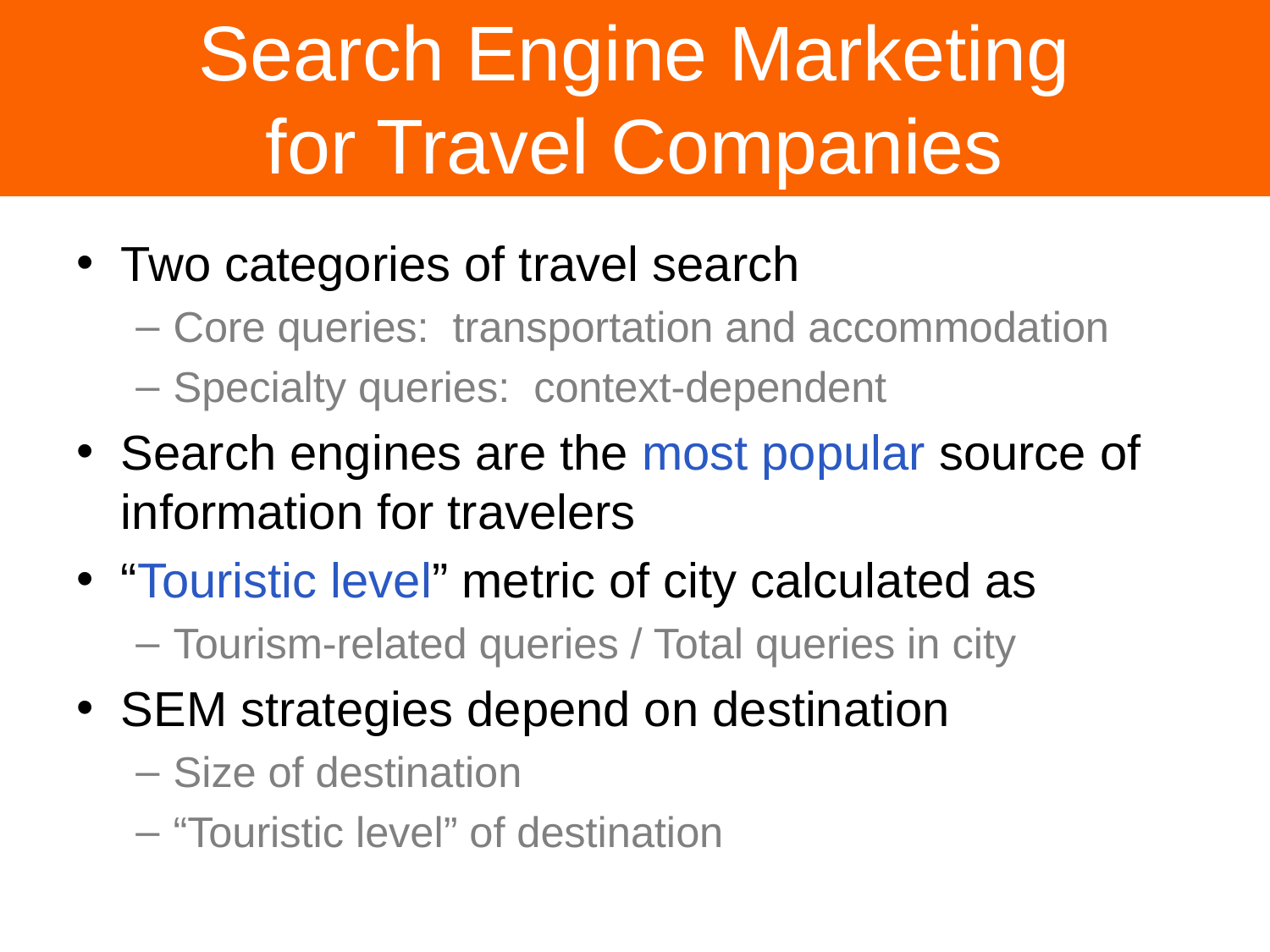

# Search Engine Marketing for Travel Companies
Two categories of travel search
Core queries:  transportation and accommodation
Specialty queries:  context-dependent
Search engines are the most popular source of information for travelers
“Touristic level” metric of city calculated as
Tourism-related queries / Total queries in city
SEM strategies depend on destination
Size of destination
“Touristic level” of destination